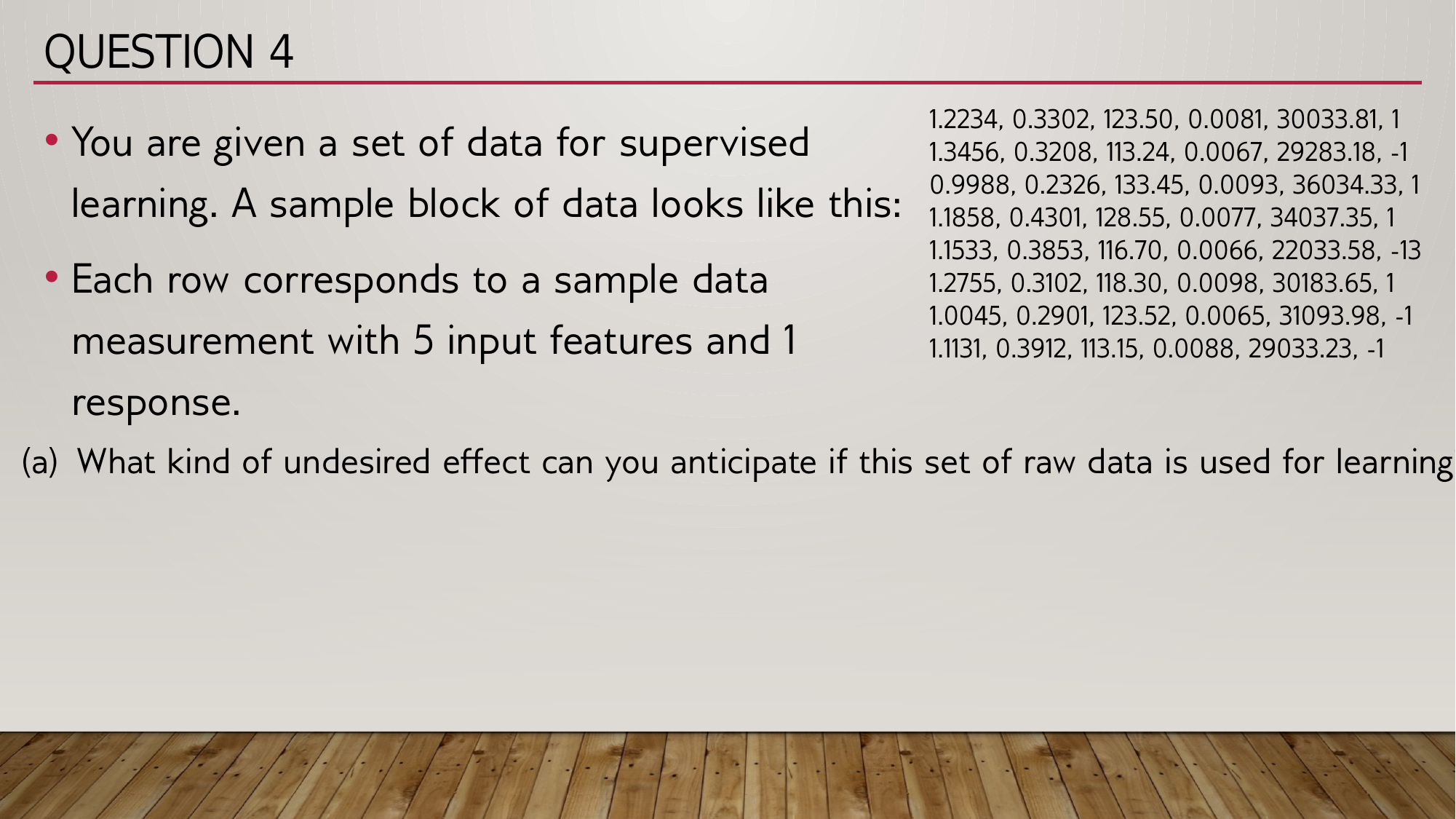

# Question 4
1.2234, 0.3302, 123.50, 0.0081, 30033.81, 1
1.3456, 0.3208, 113.24, 0.0067, 29283.18, -1
0.9988, 0.2326, 133.45, 0.0093, 36034.33, 1
1.1858, 0.4301, 128.55, 0.0077, 34037.35, 1
1.1533, 0.3853, 116.70, 0.0066, 22033.58, -13
1.2755, 0.3102, 118.30, 0.0098, 30183.65, 1
1.0045, 0.2901, 123.52, 0.0065, 31093.98, -1
1.1131, 0.3912, 113.15, 0.0088, 29033.23, -1
You are given a set of data for supervised learning. A sample block of data looks like this:
Each row corresponds to a sample data measurement with 5 input features and 1 response.
What kind of undesired effect can you anticipate if this set of raw data is used for learning?